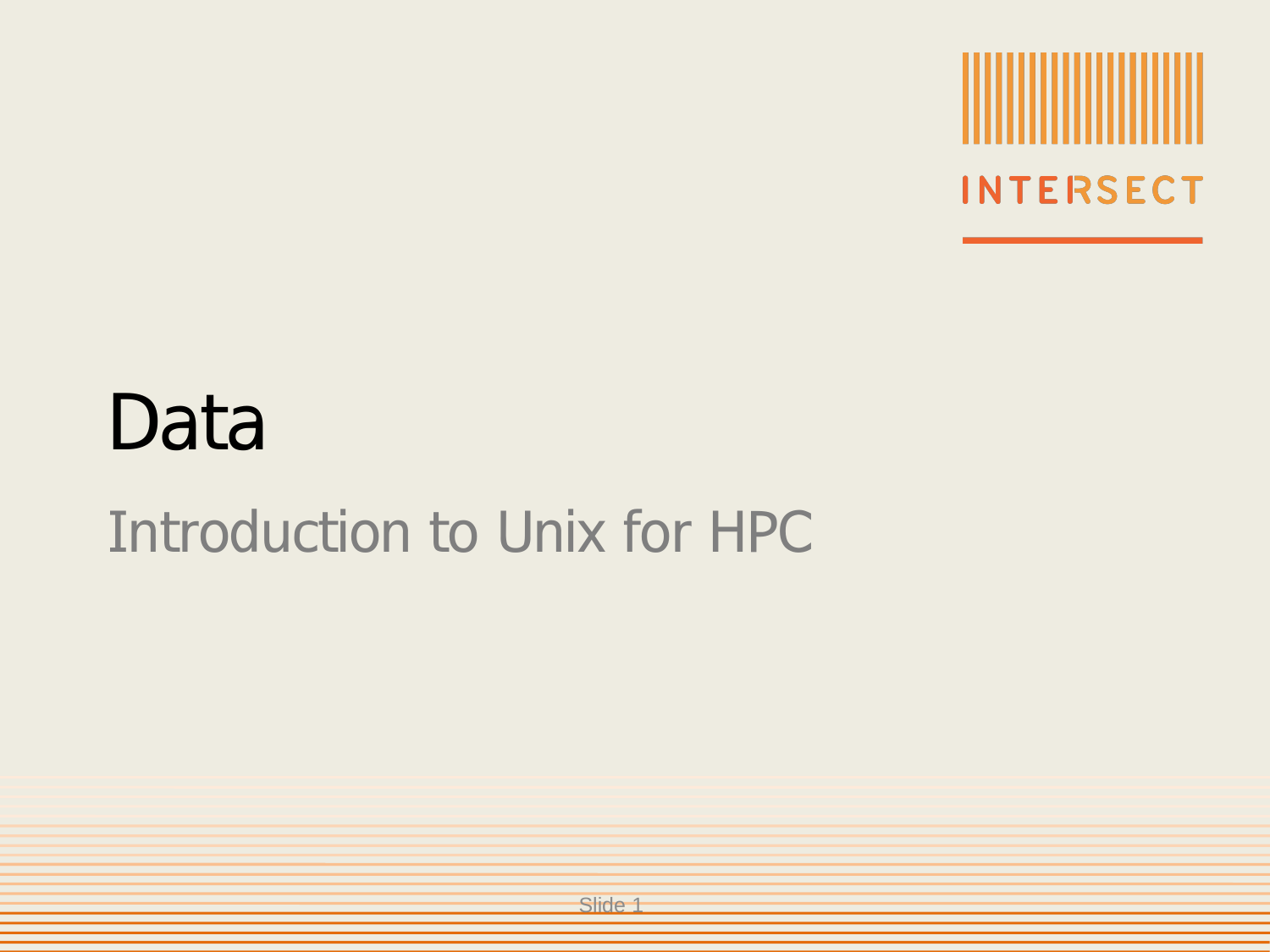

# Data
Introduction to Unix for HPC
Slide 1